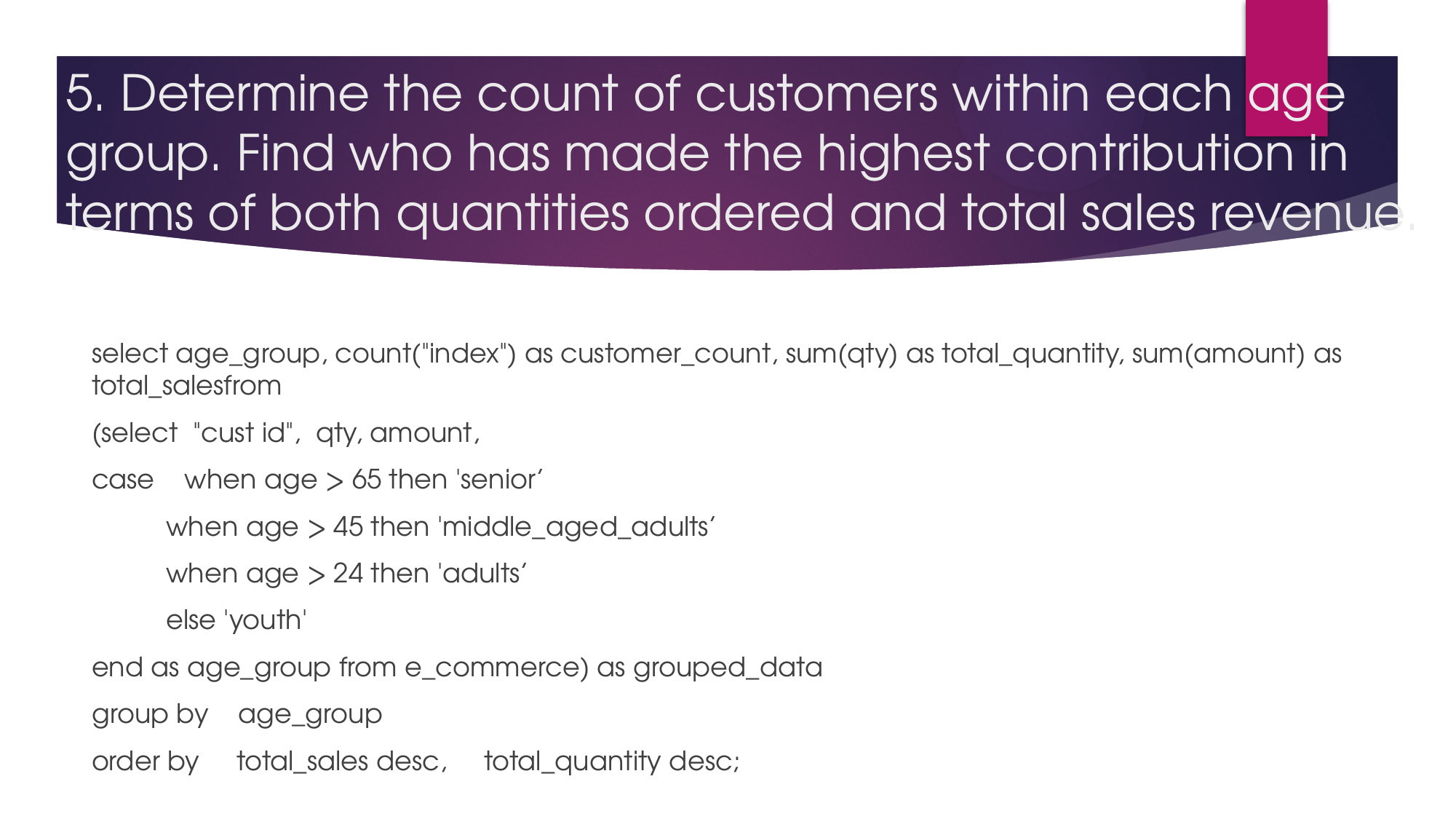

# 5. Determine the count of customers within each age group. Find who has made the highest contribution in terms of both quantities ordered and total sales revenue.
select age_group, count("index") as customer_count, sum(qty) as total_quantity, sum(amount) as total_salesfrom
(select  "cust id",  qty, amount,
case    when age > 65 then 'senior’
          when age > 45 then 'middle_aged_adults’
          when age > 24 then 'adults’
          else 'youth'
end as age_group from e_commerce) as grouped_data
group by    age_group
order by     total_sales desc,     total_quantity desc;